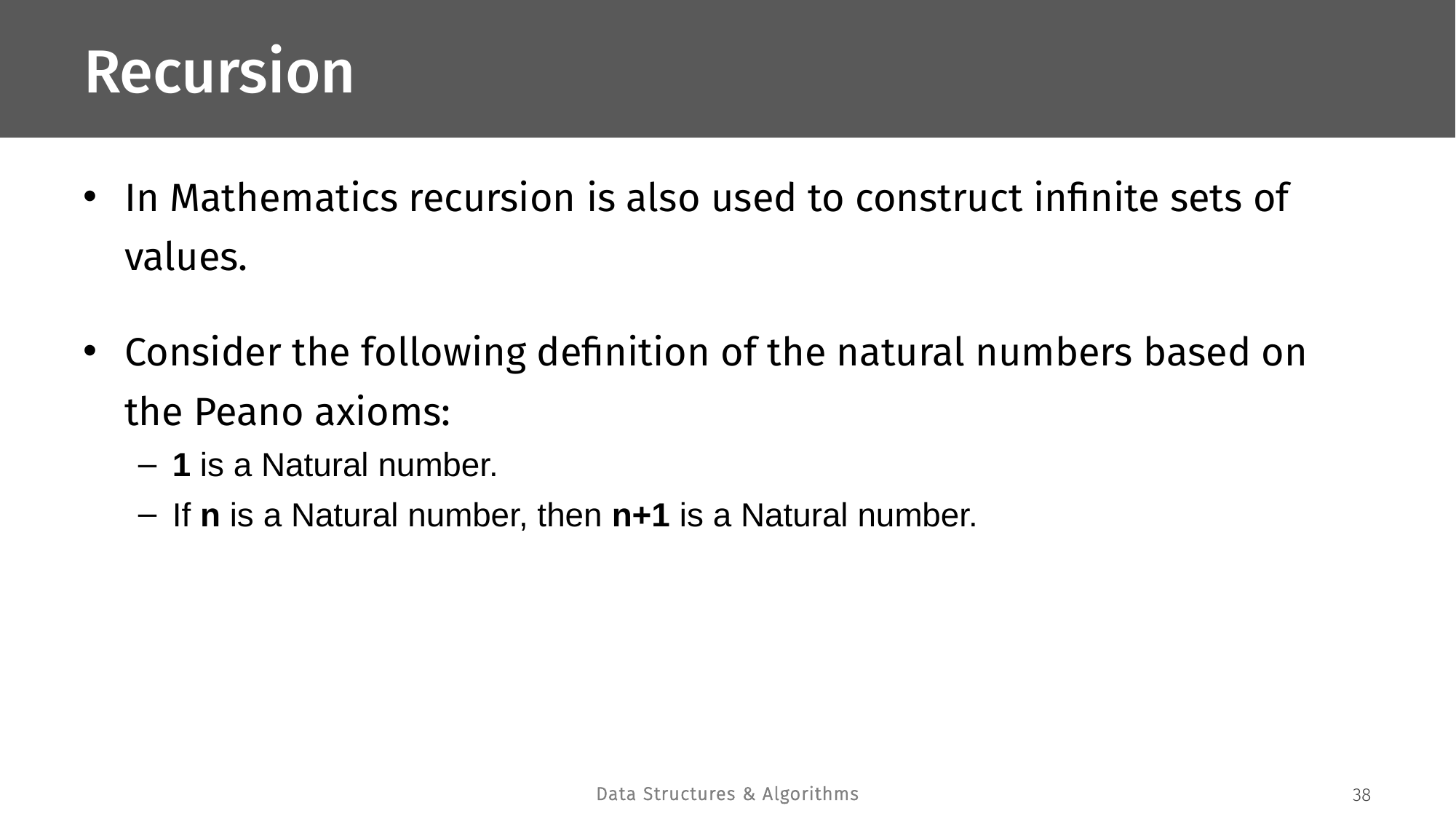

# Recursion
In Mathematics recursion is also used to construct infinite sets of values.
Consider the following definition of the natural numbers based on the Peano axioms:
1 is a Natural number.
If n is a Natural number, then n+1 is a Natural number.

38